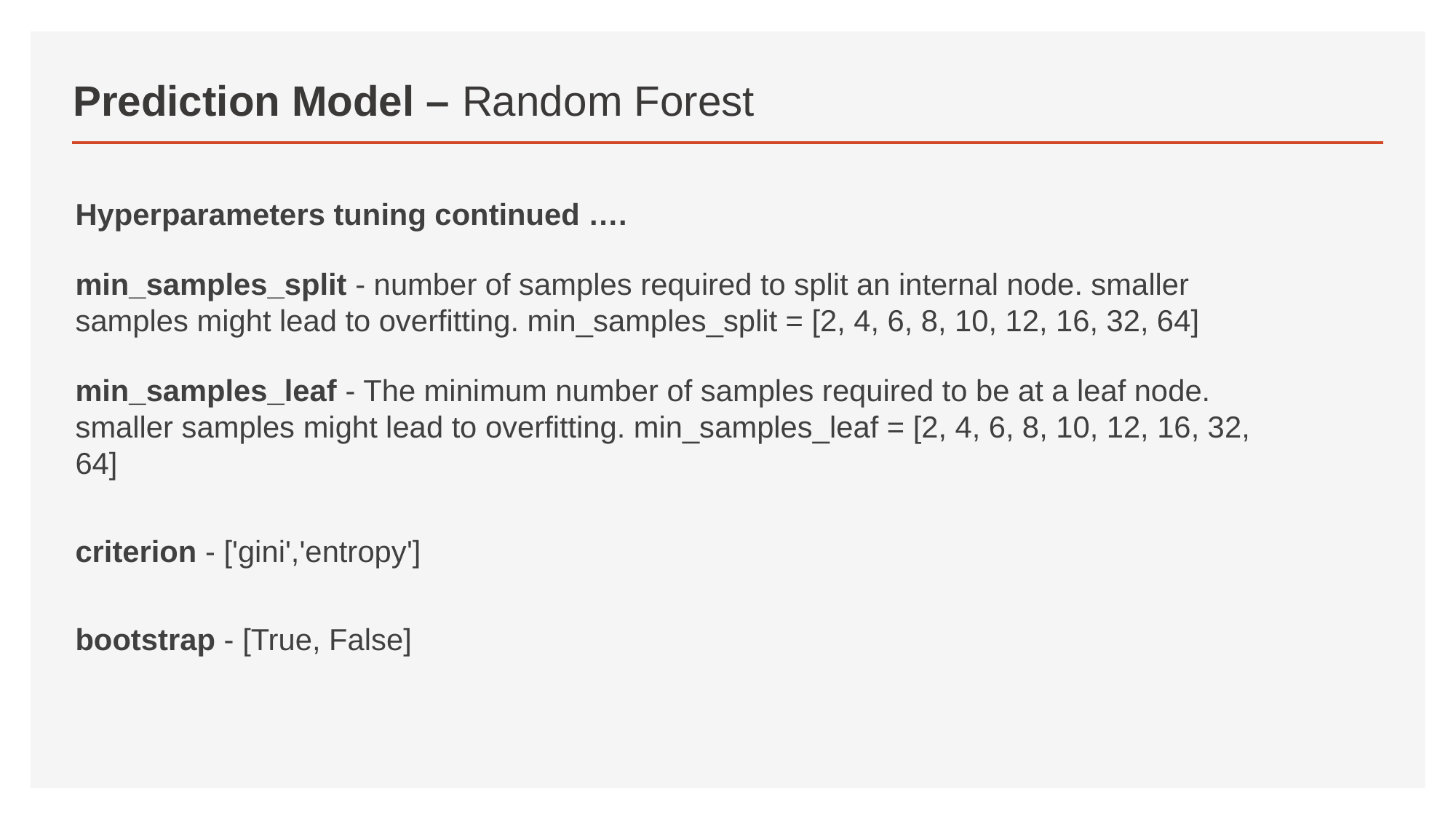

# Prediction Model – Random Forest
Hyperparameters tuning continued ….
min_samples_split - number of samples required to split an internal node. smaller samples might lead to overfitting. min_samples_split = [2, 4, 6, 8, 10, 12, 16, 32, 64]
min_samples_leaf - The minimum number of samples required to be at a leaf node. smaller samples might lead to overfitting. min_samples_leaf = [2, 4, 6, 8, 10, 12, 16, 32, 64]
criterion - ['gini','entropy']
bootstrap - [True, False]